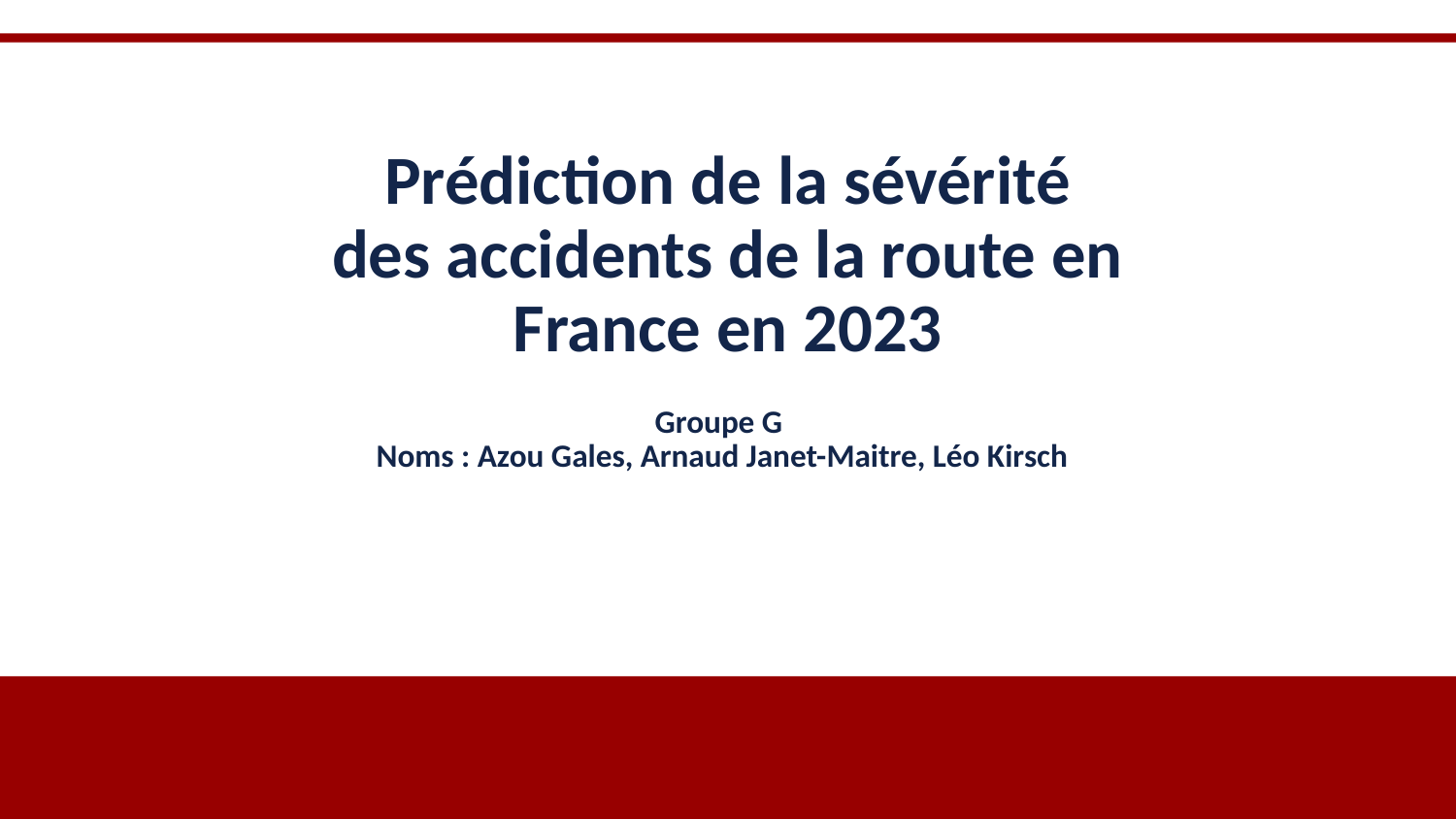

Prédiction de la sévérité des accidents de la route en France en 2023
# Groupe G
Noms : Azou Gales, Arnaud Janet-Maitre, Léo Kirsch